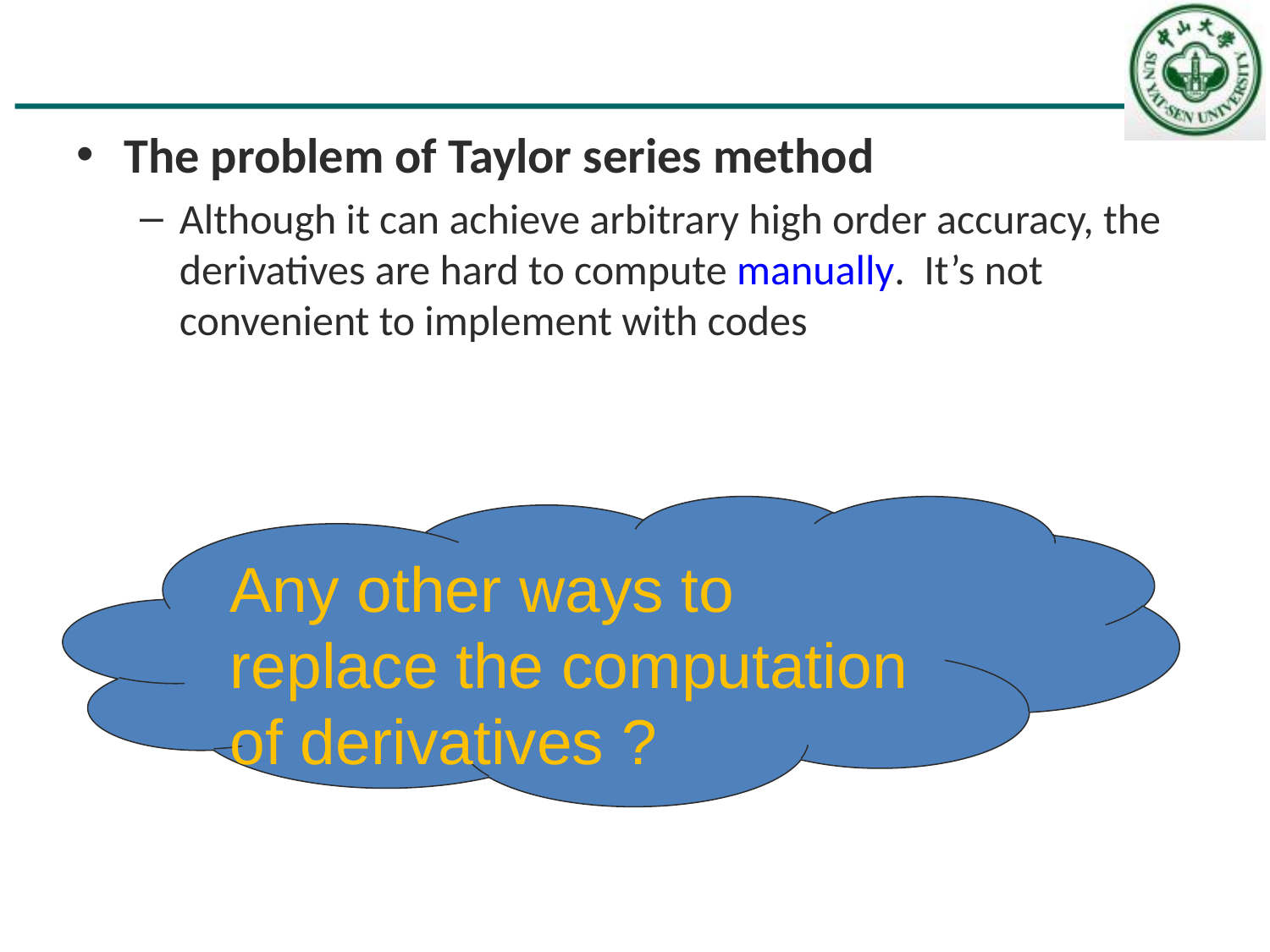

#
The problem of Taylor series method
Although it can achieve arbitrary high order accuracy, the derivatives are hard to compute manually.  It’s not convenient to implement with codes
Any other ways to replace the computation of derivatives ?